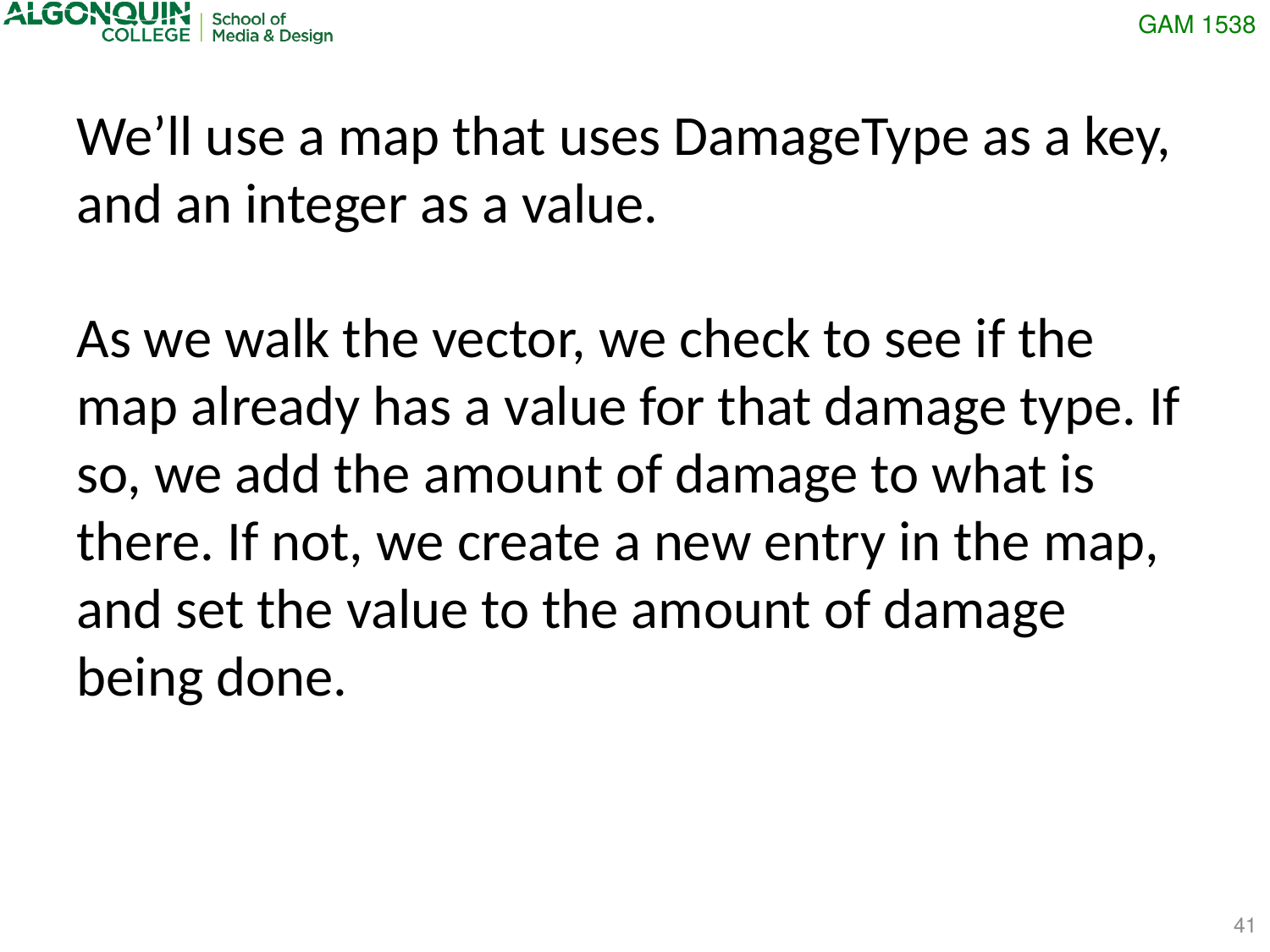

We’ll use a map that uses DamageType as a key, and an integer as a value.

As we walk the vector, we check to see if the map already has a value for that damage type. If so, we add the amount of damage to what is there. If not, we create a new entry in the map, and set the value to the amount of damage being done.
41